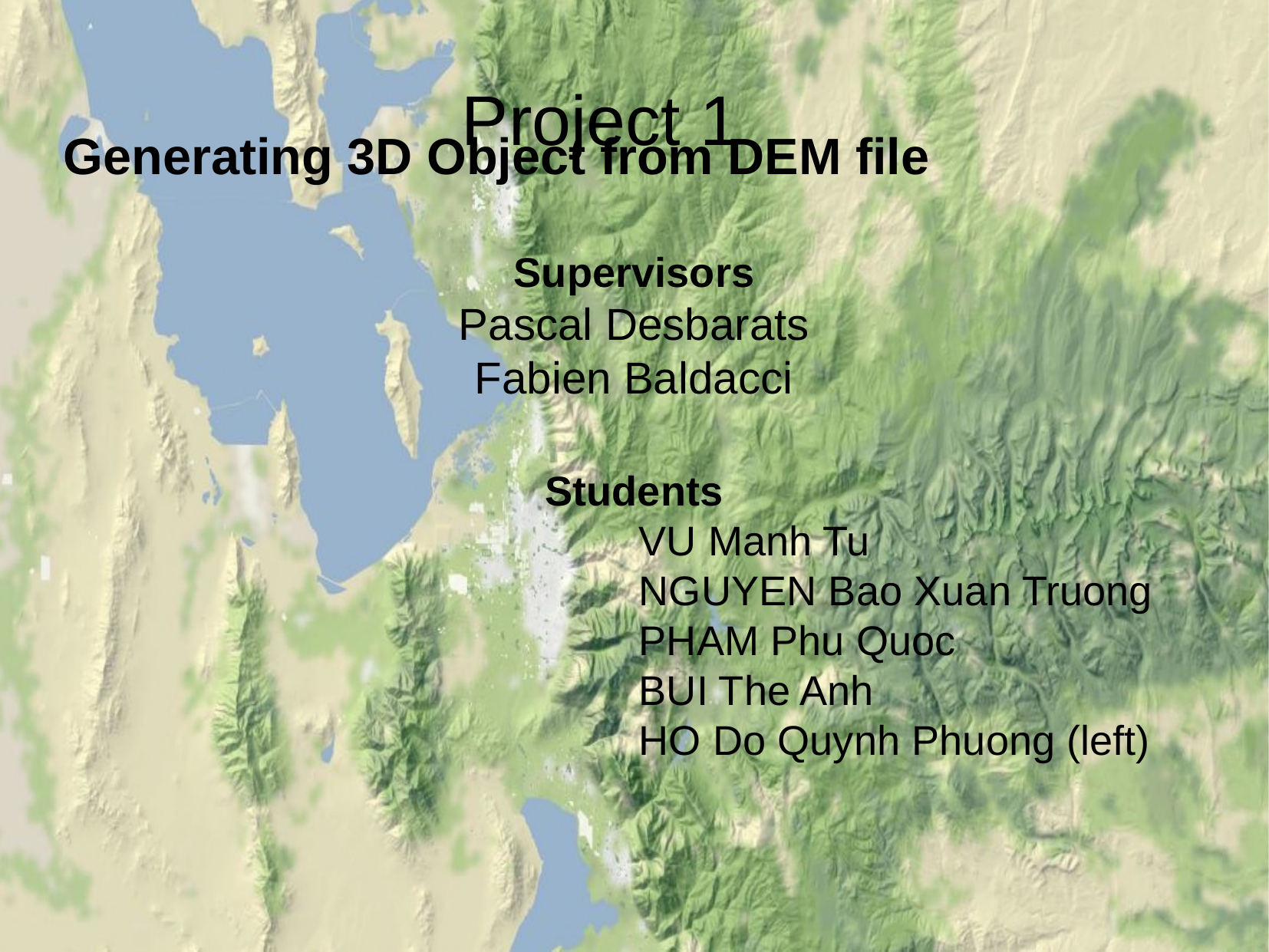

Project 1
Generating 3D Object from DEM file

Supervisors
Pascal Desbarats
Fabien Baldacci

Students
					VU Manh Tu
					NGUYEN Bao Xuan Truong
					PHAM Phu Quoc
					BUI The Anh
					HO Do Quynh Phuong (left)